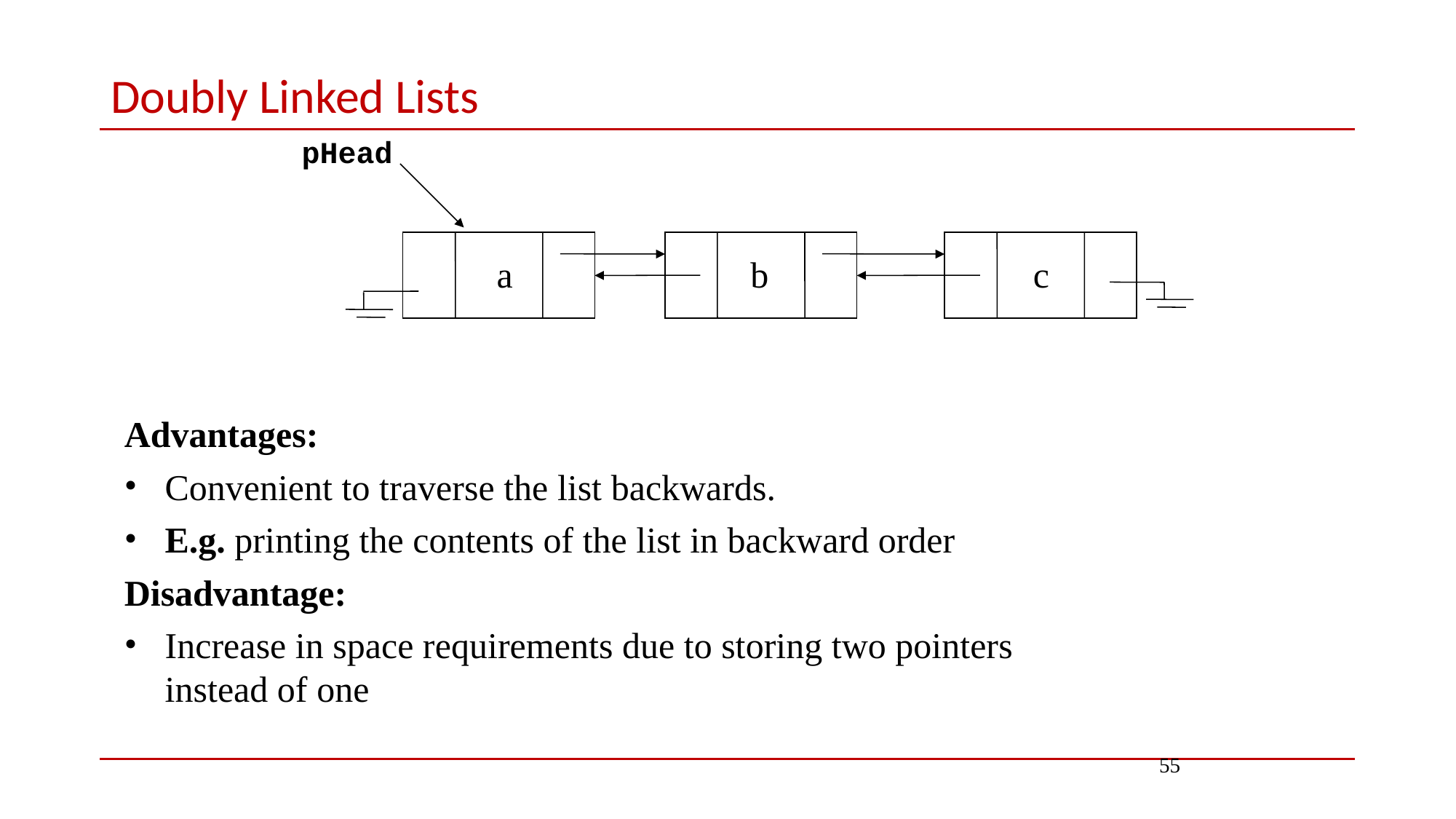

# Doubly Linked Lists
pHead

a
b
c

Advantages:
Convenient to traverse the list backwards.
E.g. printing the contents of the list in backward order
Disadvantage:
Increase in space requirements due to storing two pointers instead of one
55